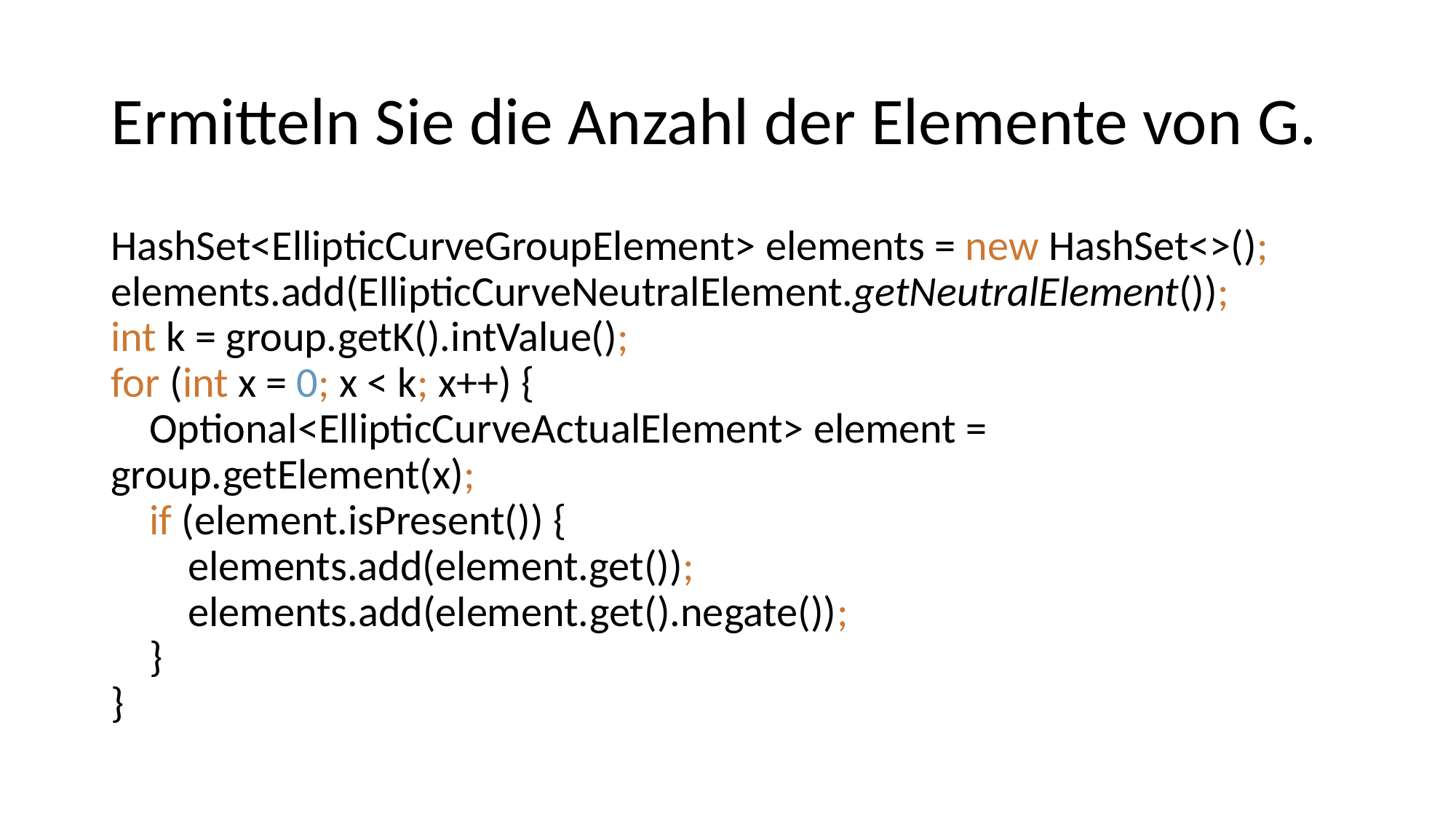

# Ermitteln Sie die Anzahl der Elemente von G.
HashSet<EllipticCurveGroupElement> elements = new HashSet<>();
elements.add(EllipticCurveNeutralElement.getNeutralElement());
int k = group.getK().intValue();
for (int x = 0; x < k; x++) {
    Optional<EllipticCurveActualElement> element = group.getElement(x);
    if (element.isPresent()) {
        elements.add(element.get());
        elements.add(element.get().negate());
    }
}